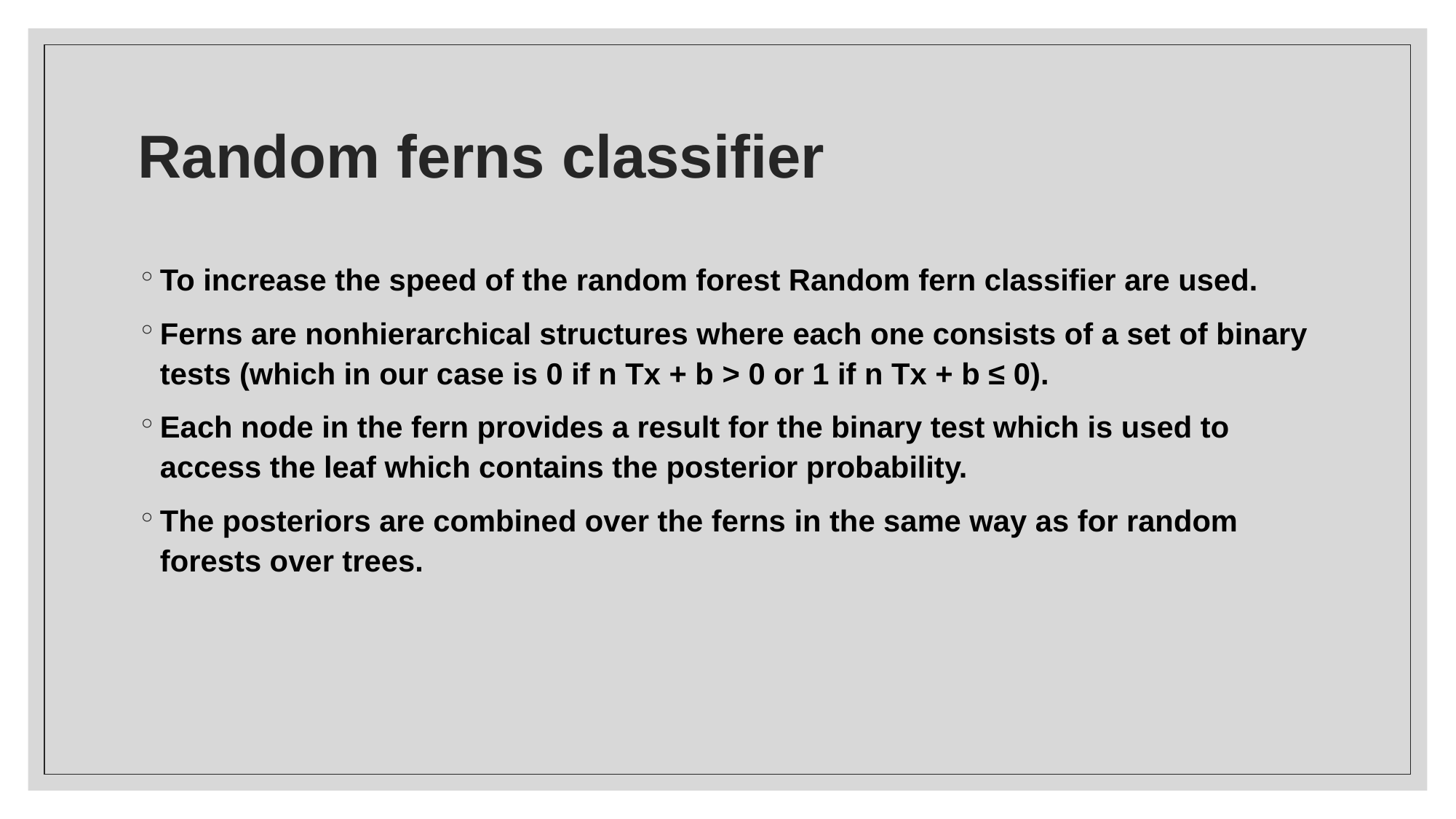

# Random ferns classifier
To increase the speed of the random forest Random fern classifier are used.
Ferns are nonhierarchical structures where each one consists of a set of binary tests (which in our case is 0 if n Tx + b > 0 or 1 if n Tx + b ≤ 0).
Each node in the fern provides a result for the binary test which is used to access the leaf which contains the posterior probability.
The posteriors are combined over the ferns in the same way as for random forests over trees.